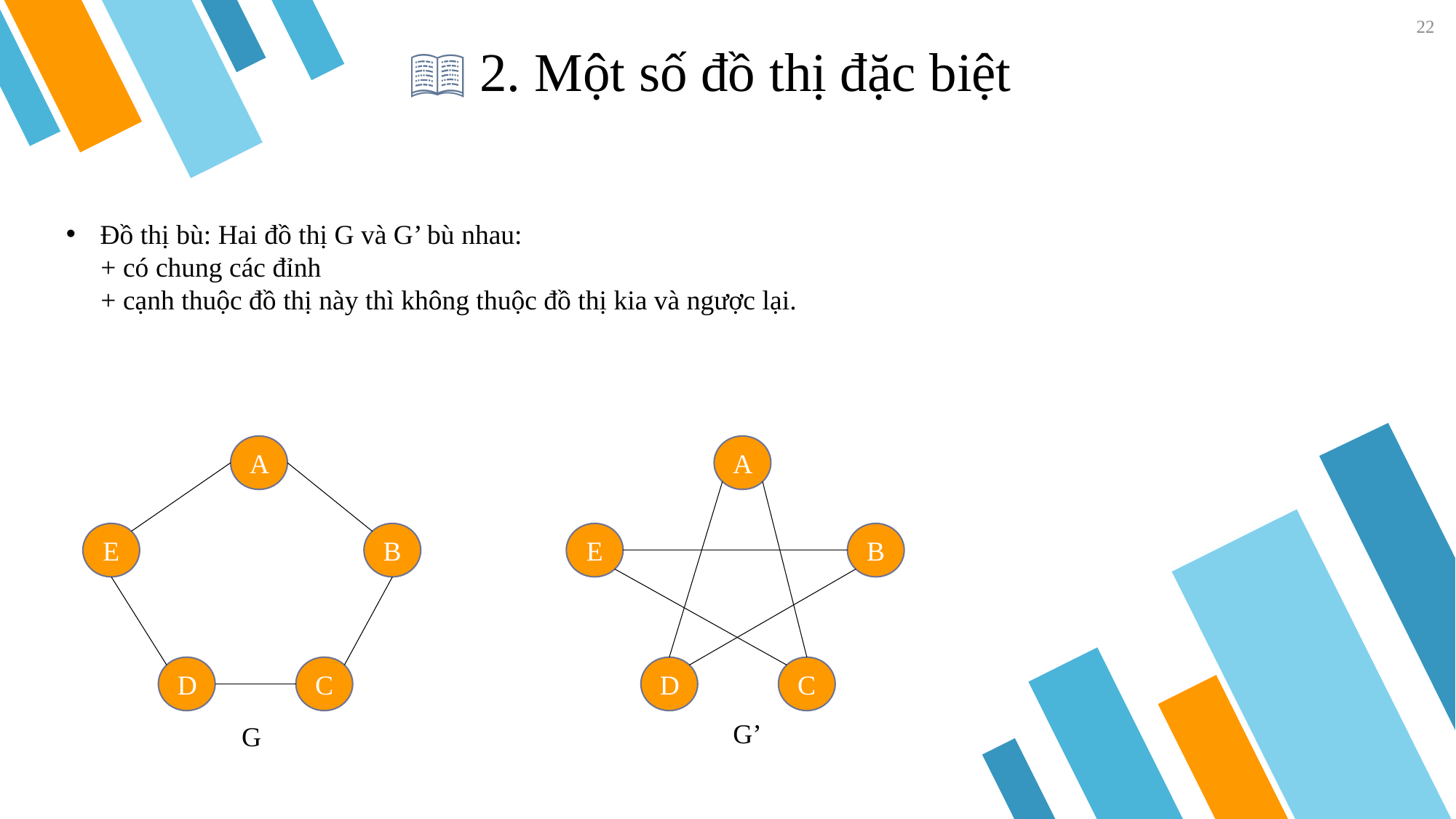

22
📖 2. Một số đồ thị đặc biệt
Đồ thị bù: Hai đồ thị G và G’ bù nhau:
     + có chung các đỉnh
     + cạnh thuộc đồ thị này thì không thuộc đồ thị kia và ngược lại.
A
A
E
B
E
B
D
C
C
D
G’
G